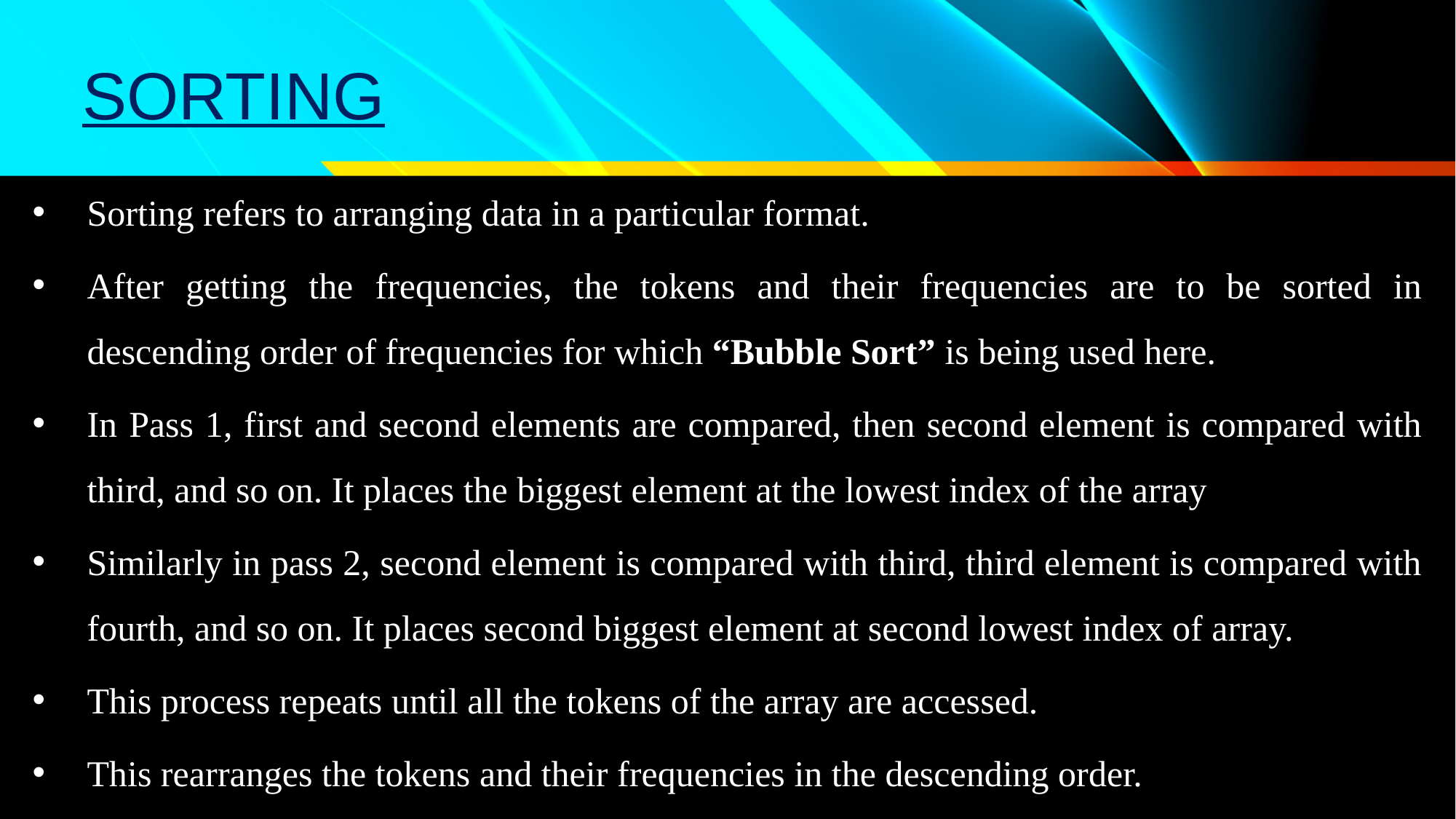

# SORTING
Sorting refers to arranging data in a particular format.
After getting the frequencies, the tokens and their frequencies are to be sorted in descending order of frequencies for which “Bubble Sort” is being used here.
In Pass 1, first and second elements are compared, then second element is compared with third, and so on. It places the biggest element at the lowest index of the array
Similarly in pass 2, second element is compared with third, third element is compared with fourth, and so on. It places second biggest element at second lowest index of array.
This process repeats until all the tokens of the array are accessed.
This rearranges the tokens and their frequencies in the descending order.